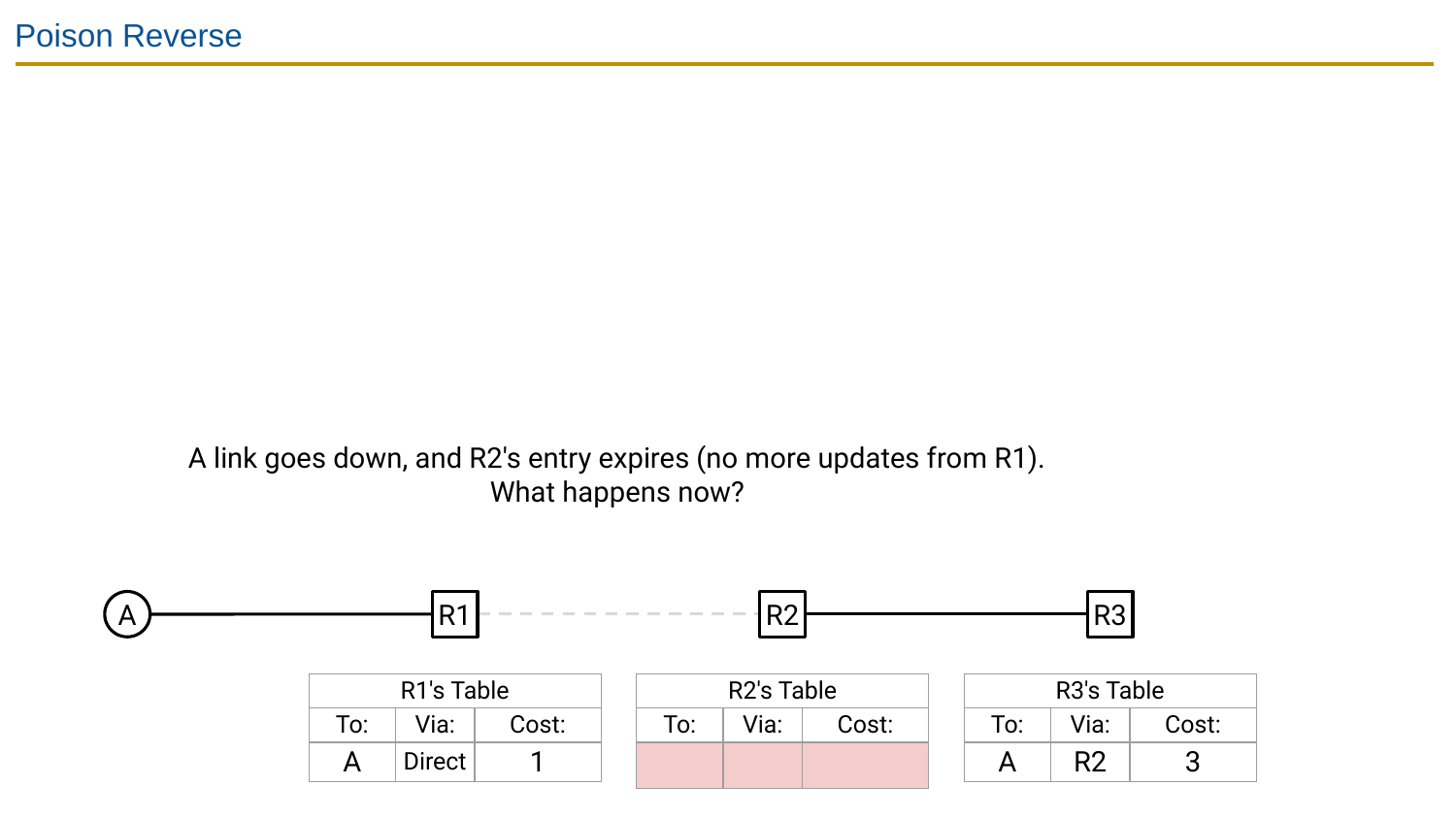

# Poison Reverse
A link goes down, and R2's entry expires (no more updates from R1).
What happens now?
A
R1
R2
R3
| R1's Table |  |  |
| --- | --- | --- |
| To: | Via: | Cost: |
| A | Direct | 1 |
| R2's Table |  |  |
| --- | --- | --- |
| To: | Via: | Cost: |
| A | R1 | 2 |
| R2's Table |  |  |
| --- | --- | --- |
| To: | Via: | Cost: |
|  |  |  |
| R3's Table |  |  |
| --- | --- | --- |
| To: | Via: | Cost: |
| A | R2 | 3 |